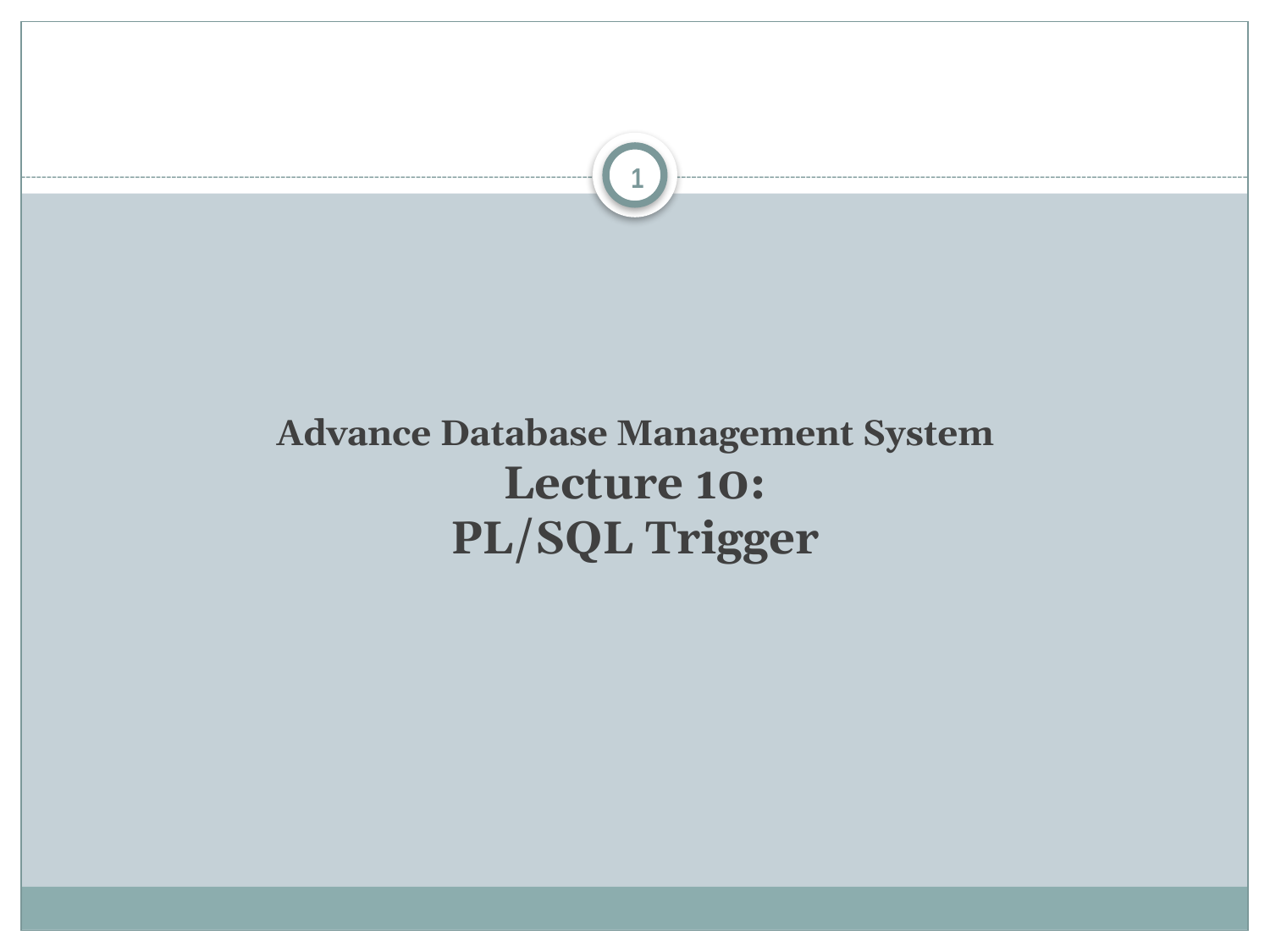

1
# Advance Database Management System Lecture 10: PL/SQL Trigger